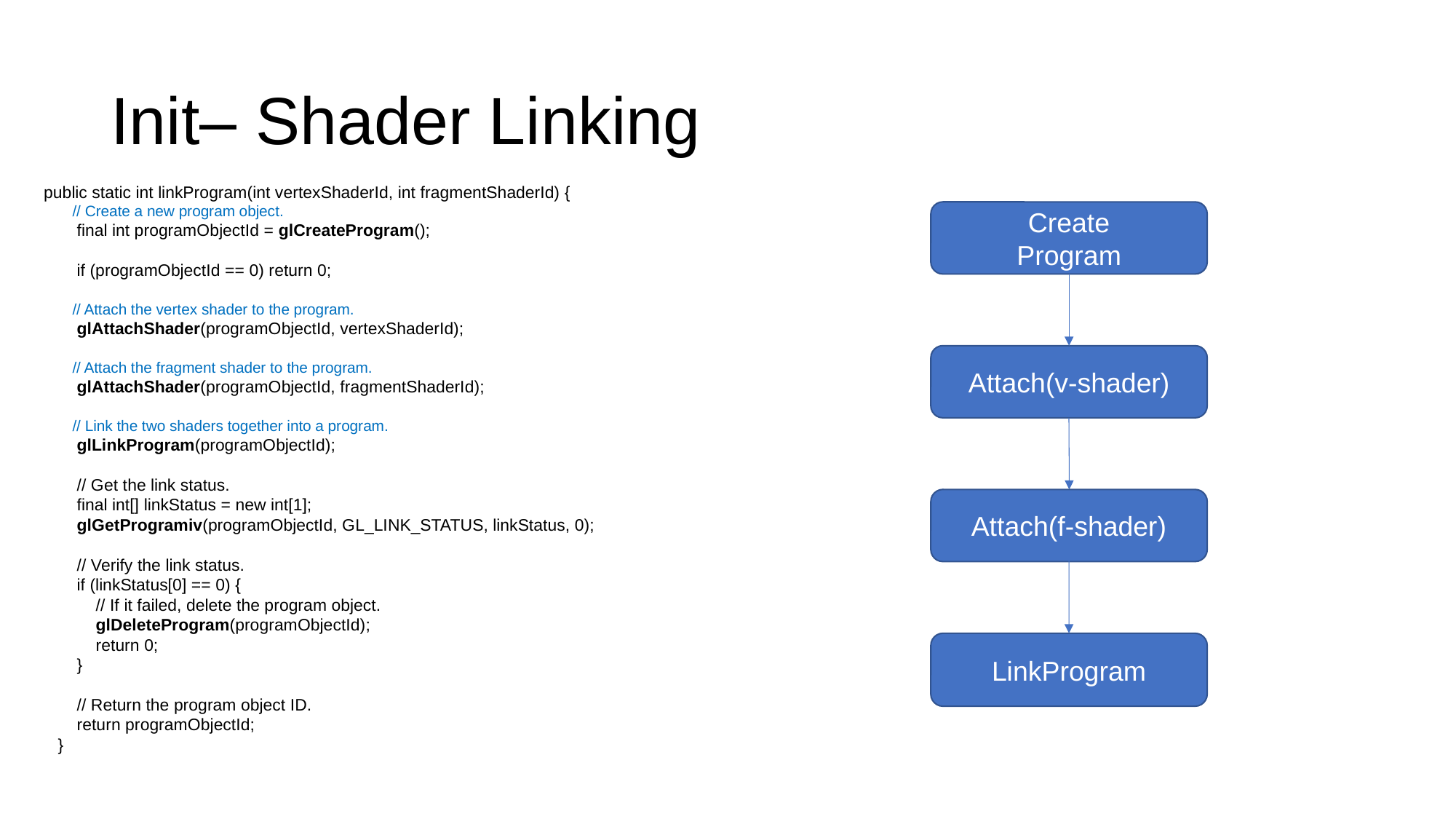

# Init– Shader Linking
 public static int linkProgram(int vertexShaderId, int fragmentShaderId) {
        // Create a new program object.
        final int programObjectId = glCreateProgram();

        if (programObjectId == 0) return 0;

        // Attach the vertex shader to the program.
        glAttachShader(programObjectId, vertexShaderId);

        // Attach the fragment shader to the program.
        glAttachShader(programObjectId, fragmentShaderId);

        // Link the two shaders together into a program.
        glLinkProgram(programObjectId);

        // Get the link status.
        final int[] linkStatus = new int[1];
        glGetProgramiv(programObjectId, GL_LINK_STATUS, linkStatus, 0);

        // Verify the link status.
        if (linkStatus[0] == 0) {
            // If it failed, delete the program object.
            glDeleteProgram(programObjectId);
            return 0;
        }

        // Return the program object ID.
        return programObjectId;
    }
Create
Program
Attach(v-shader)
Attach(f-shader)
LinkProgram